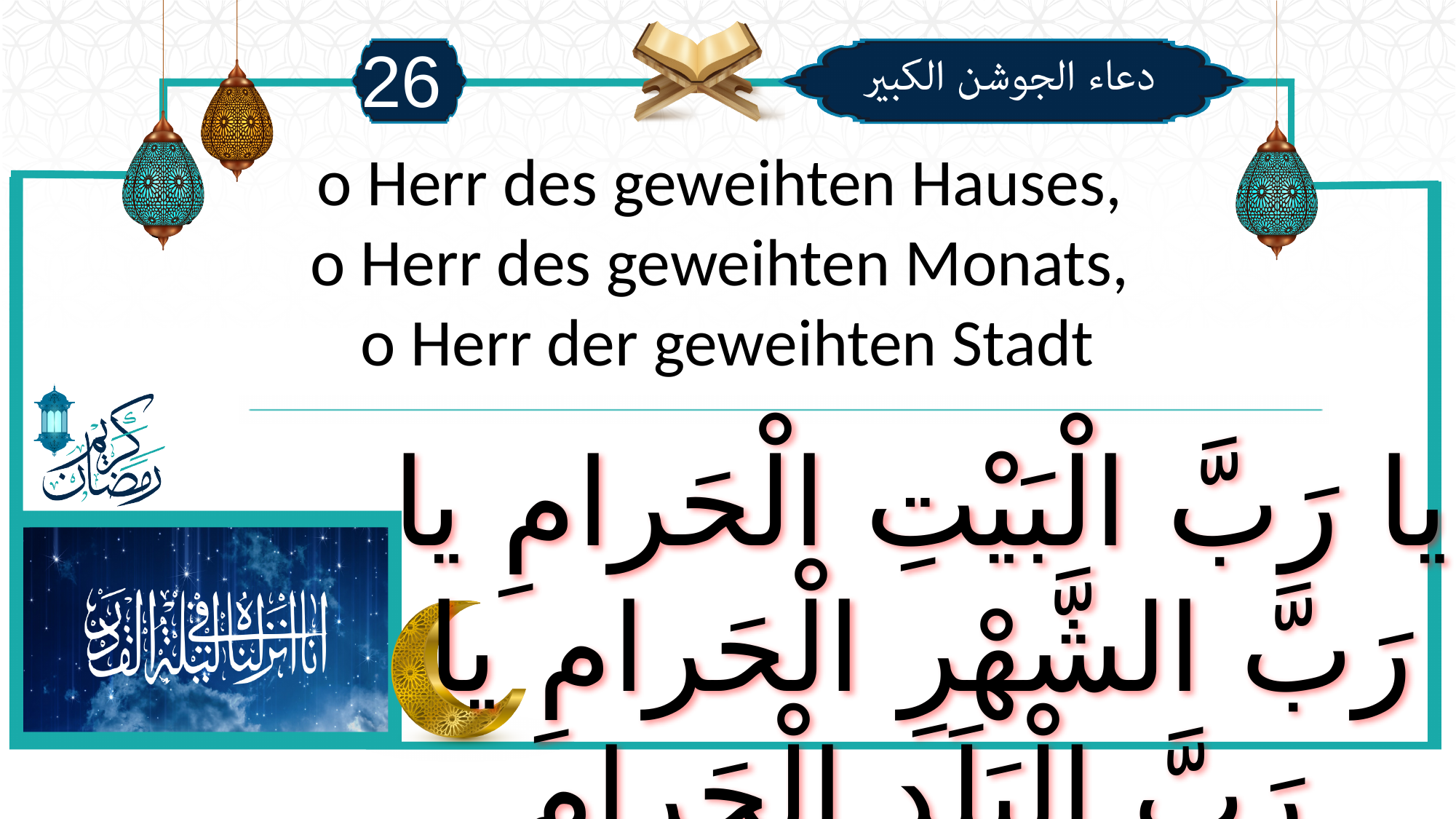

26
o Herr des geweihten Hauses,
o Herr des geweihten Monats,
o Herr der geweihten Stadt
يا رَبَّ الْبَيْتِ الْحَرامِ يا رَبَّ الشَّهْرِ الْحَرامِ يا رَبَّ الْبَلَدِ الْحَرامِ